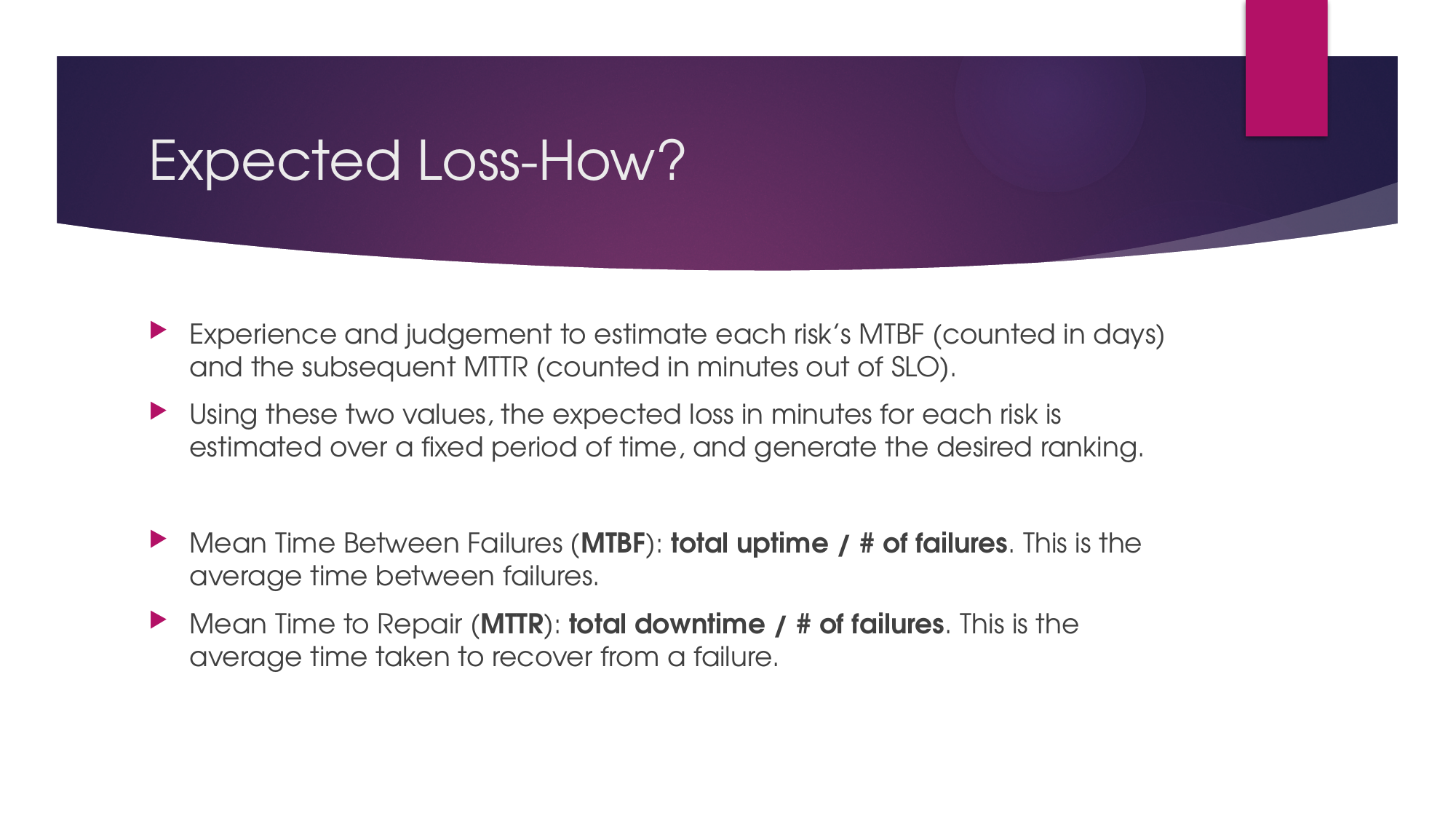

# Expected Loss-How?
Experience and judgement to estimate each risk’s MTBF (counted in days) and the subsequent MTTR (counted in minutes out of SLO).
Using these two values, the expected loss in minutes for each risk is estimated over a fixed period of time, and generate the desired ranking.

Mean Time Between Failures (MTBF): total uptime / # of failures. This is the average time between failures.
Mean Time to Repair (MTTR): total downtime / # of failures. This is the average time taken to recover from a failure.